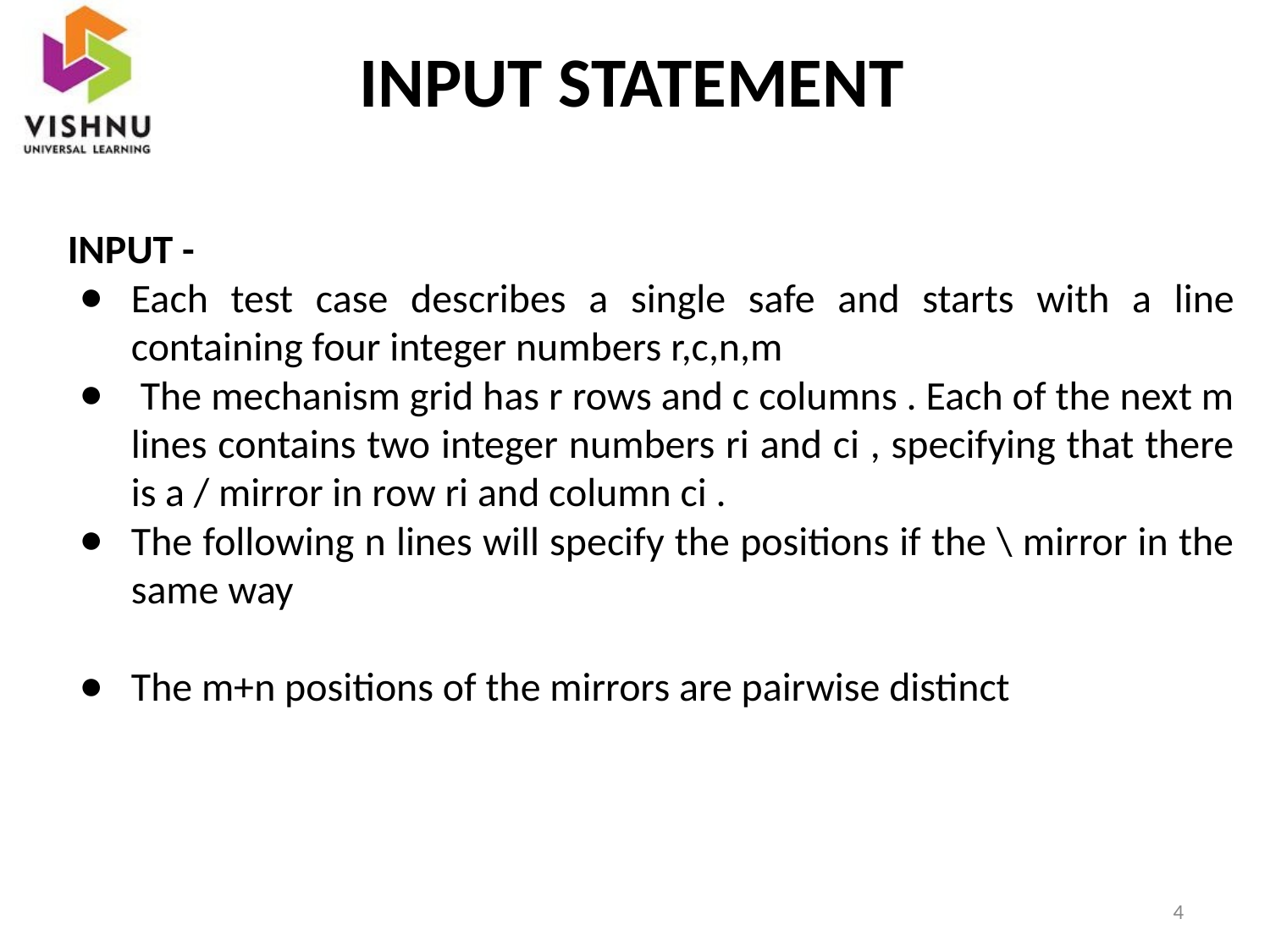

# INPUT STATEMENT

INPUT -
Each test case describes a single safe and starts with a line containing four integer numbers r,c,n,m
 The mechanism grid has r rows and c columns . Each of the next m lines contains two integer numbers ri and ci , specifying that there is a / mirror in row ri and column ci .
The following n lines will specify the positions if the \ mirror in the same way

The m+n positions of the mirrors are pairwise distinct

4